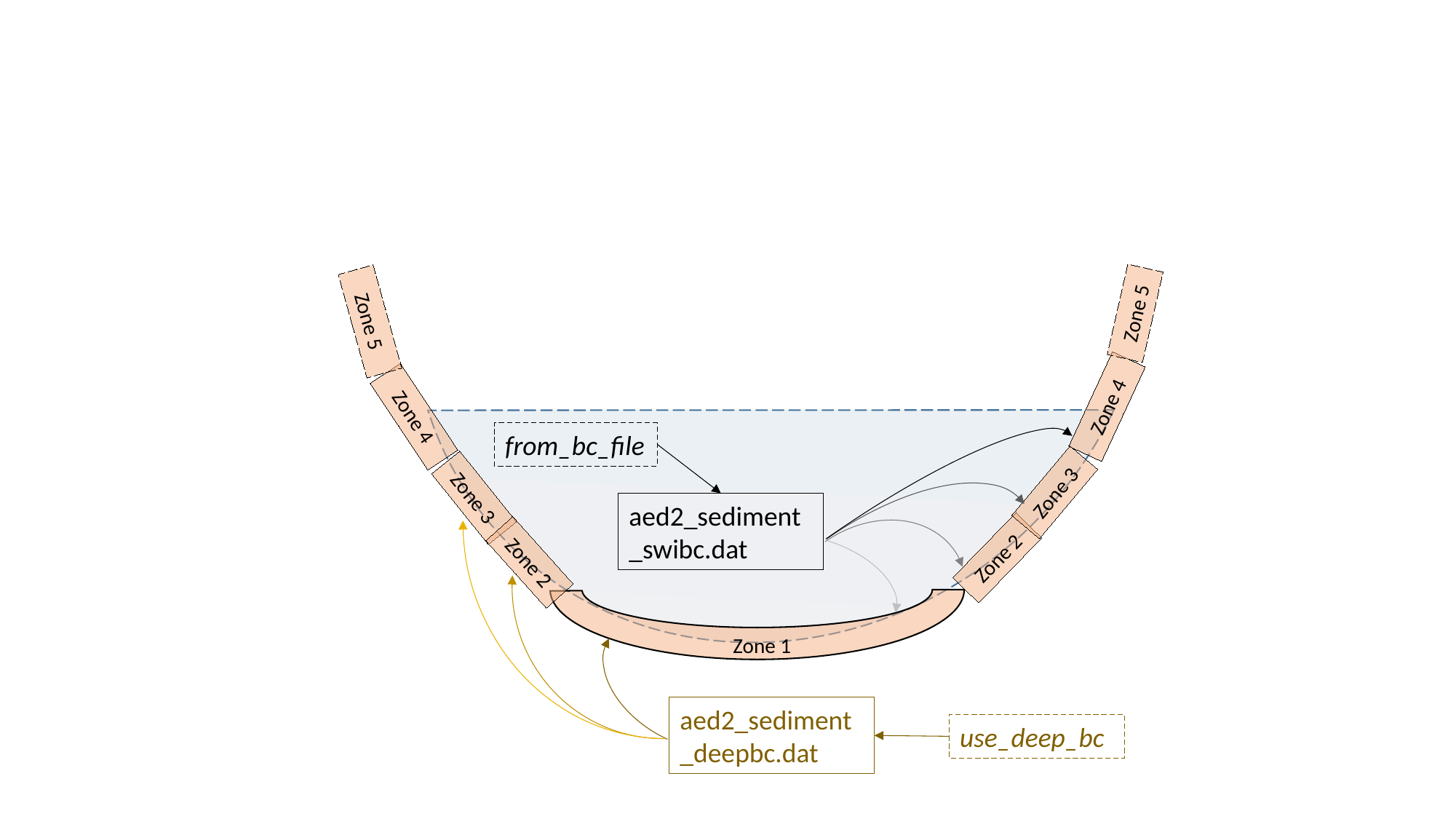

Zone 5

Zone 5
Zone 4
Zone 4
from_bc_file

Zone 3
Zone 3
aed2_sediment_swibc.dat

Zone 2
Zone 2
Zone 1

aed2_sediment_deepbc.dat
use_deep_bc